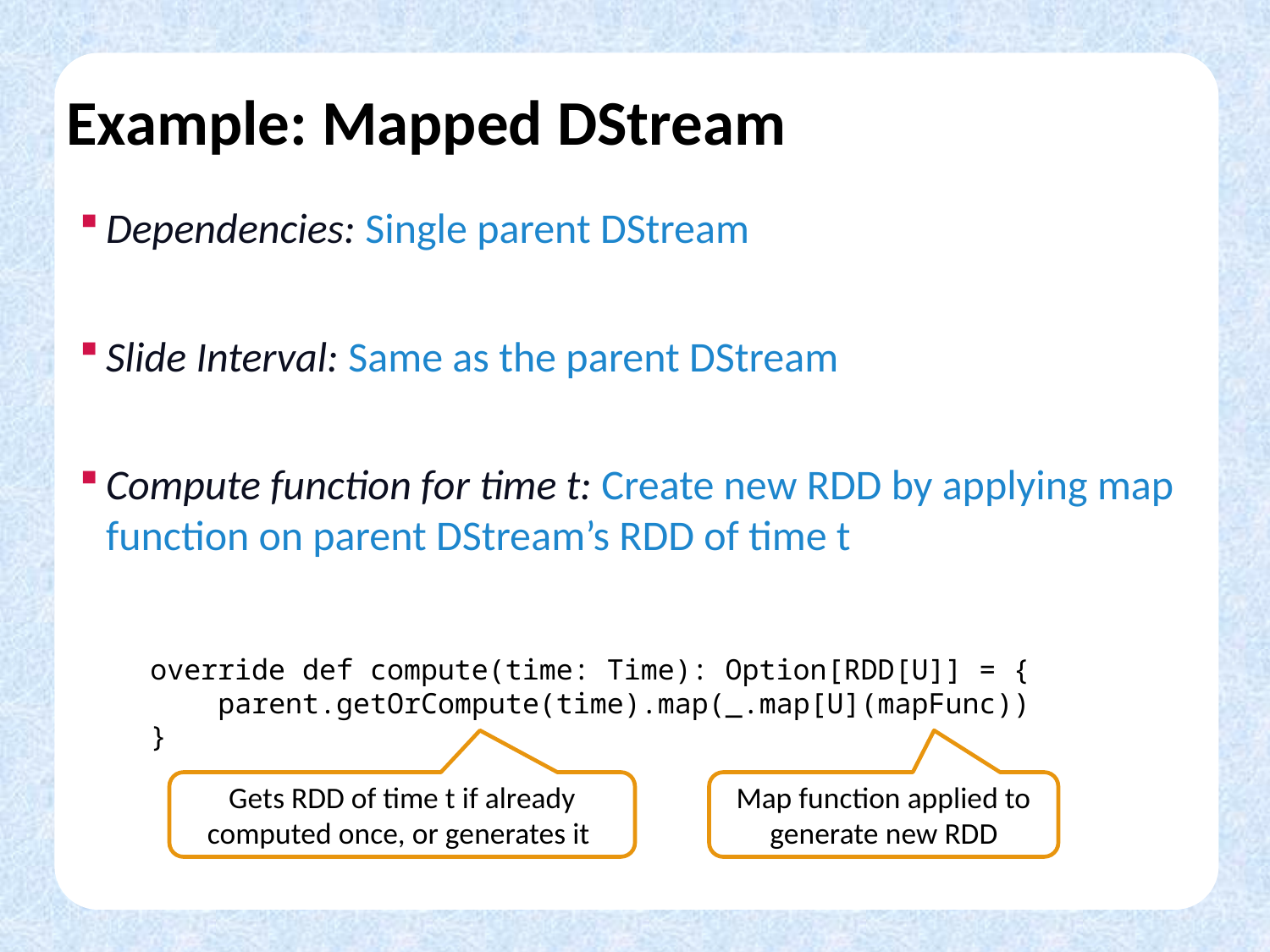

# Example: Mapped DStream
Dependencies: Single parent DStream

Slide Interval: Same as the parent DStream

Compute function for time t: Create new RDD by applying map function on parent DStream’s RDD of time t
override def compute(time: Time): Option[RDD[U]] = {
    parent.getOrCompute(time).map(_.map[U](mapFunc))
}
Gets RDD of time t if already computed once, or generates it
Map function applied to generate new RDD